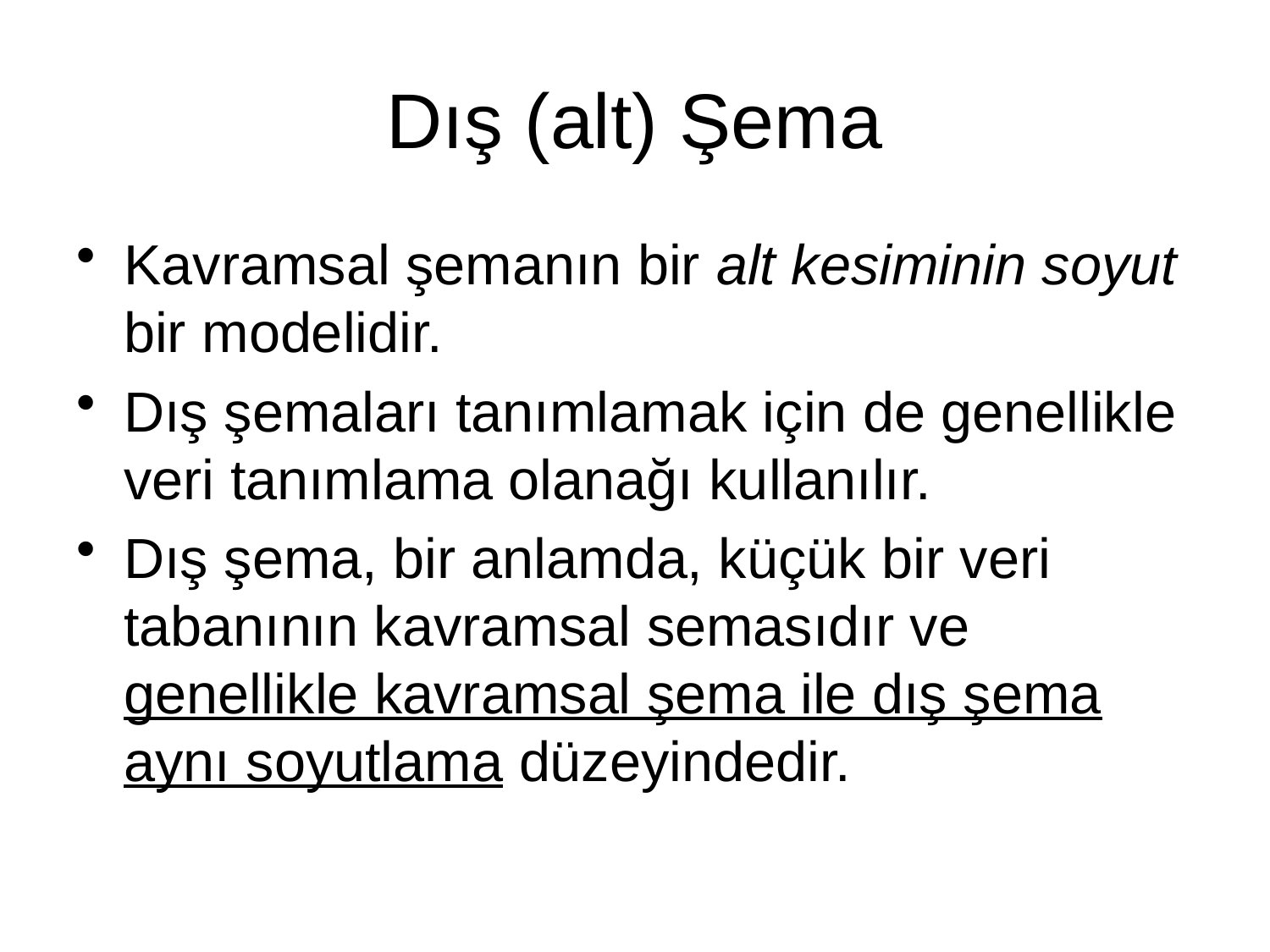

# Dış (alt) Şema
Kavramsal şemanın bir alt kesiminin soyut bir modelidir.
Dış şemaları tanımlamak için de genellikle veri tanımlama olanağı kullanılır.
Dış şema, bir anlamda, küçük bir veri tabanının kavramsal semasıdır ve genellikle kavramsal şema ile dış şema aynı soyutlama düzeyindedir.